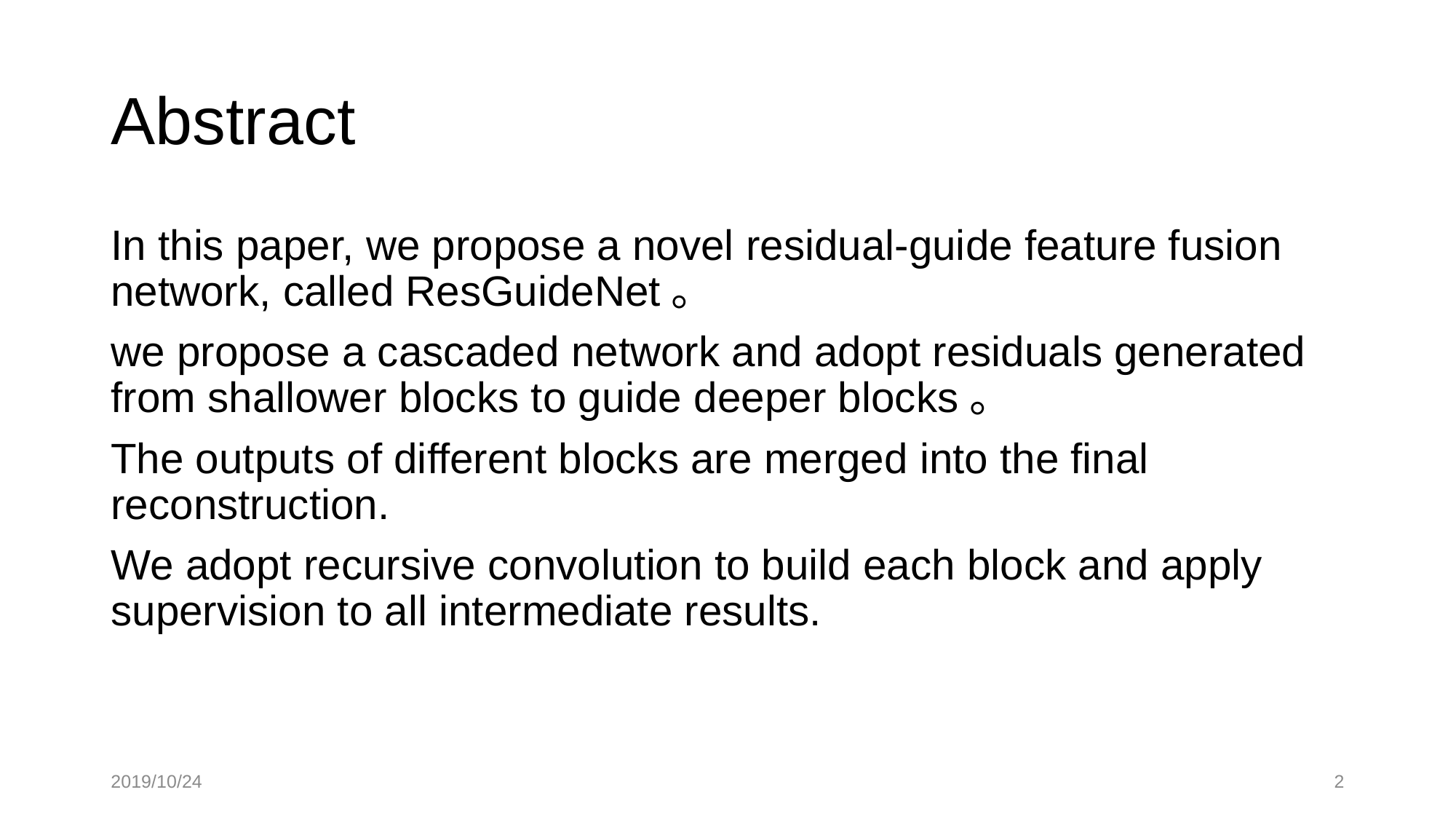

# Abstract
In this paper, we propose a novel residual-guide feature fusion network, called ResGuideNet。
we propose a cascaded network and adopt residuals generated from shallower blocks to guide deeper blocks。
The outputs of different blocks are merged into the final reconstruction.
We adopt recursive convolution to build each block and apply supervision to all intermediate results.
2019/10/24
2